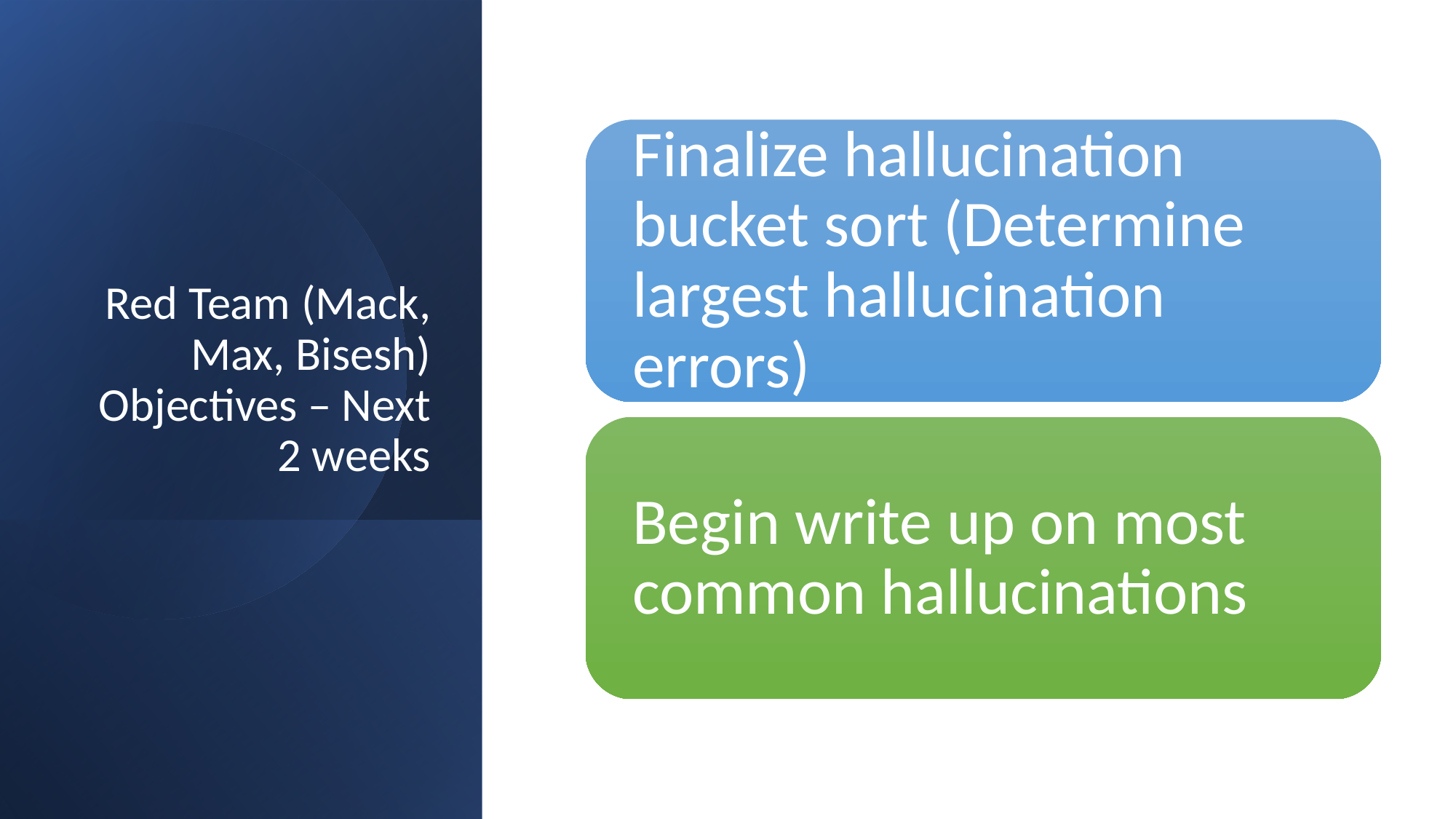

Finalize hallucination bucket sort (Determine largest hallucination errors)
Begin write up on most common hallucinations

# Red Team (Mack, Max, Bisesh) Objectives – Next 2 weeks